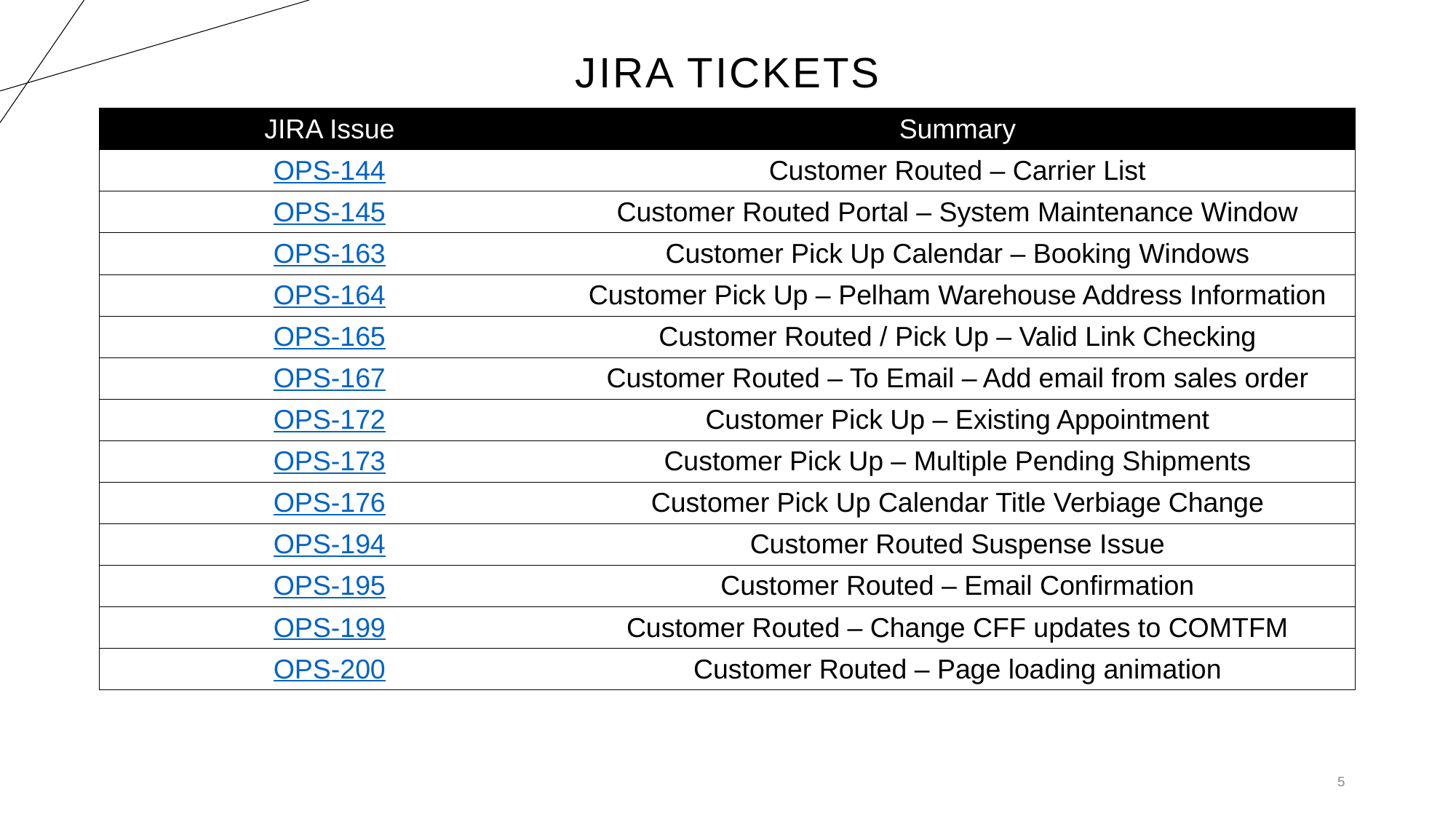

# Jira Tickets
| JIRA Issue | Summary |
| --- | --- |
| OPS-144 | Customer Routed – Carrier List |
| OPS-145 | Customer Routed Portal – System Maintenance Window |
| OPS-163 | Customer Pick Up Calendar – Booking Windows |
| OPS-164 | Customer Pick Up – Pelham Warehouse Address Information |
| OPS-165 | Customer Routed / Pick Up – Valid Link Checking |
| OPS-167 | Customer Routed – To Email – Add email from sales order |
| OPS-172 | Customer Pick Up – Existing Appointment |
| OPS-173 | Customer Pick Up – Multiple Pending Shipments |
| OPS-176 | Customer Pick Up Calendar Title Verbiage Change |
| OPS-194 | Customer Routed Suspense Issue |
| OPS-195 | Customer Routed – Email Confirmation |
| OPS-199 | Customer Routed – Change CFF updates to COMTFM |
| OPS-200 | Customer Routed – Page loading animation |
5